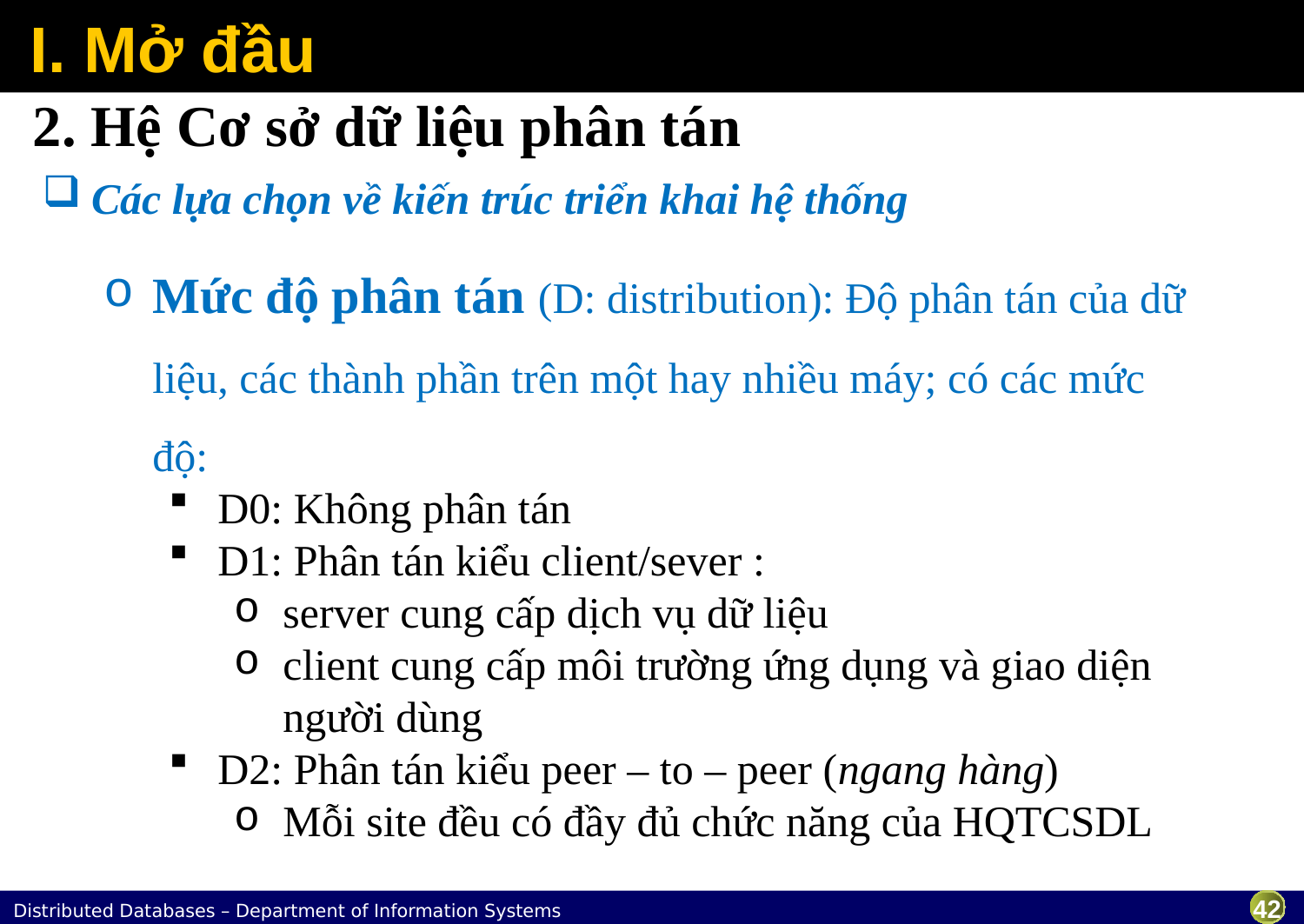

# I. Mở đầu
2. Hệ Cơ sở dữ liệu phân tán
Các lựa chọn về kiến trúc triển khai hệ thống
Mức độ phân tán (D: distribution): Độ phân tán của dữ liệu, các thành phần trên một hay nhiều máy; có các mức  độ:
D0: Không phân tán
D1: Phân tán kiểu client/sever :
server cung cấp dịch vụ dữ liệu
client cung cấp môi trường ứng dụng và giao diện người dùng
D2: Phân tán kiểu peer – to – peer (ngang hàng)
Mỗi site đều có đầy đủ chức năng của HQTCSDL
File 1
File 2
program 3
File 3
data description 3